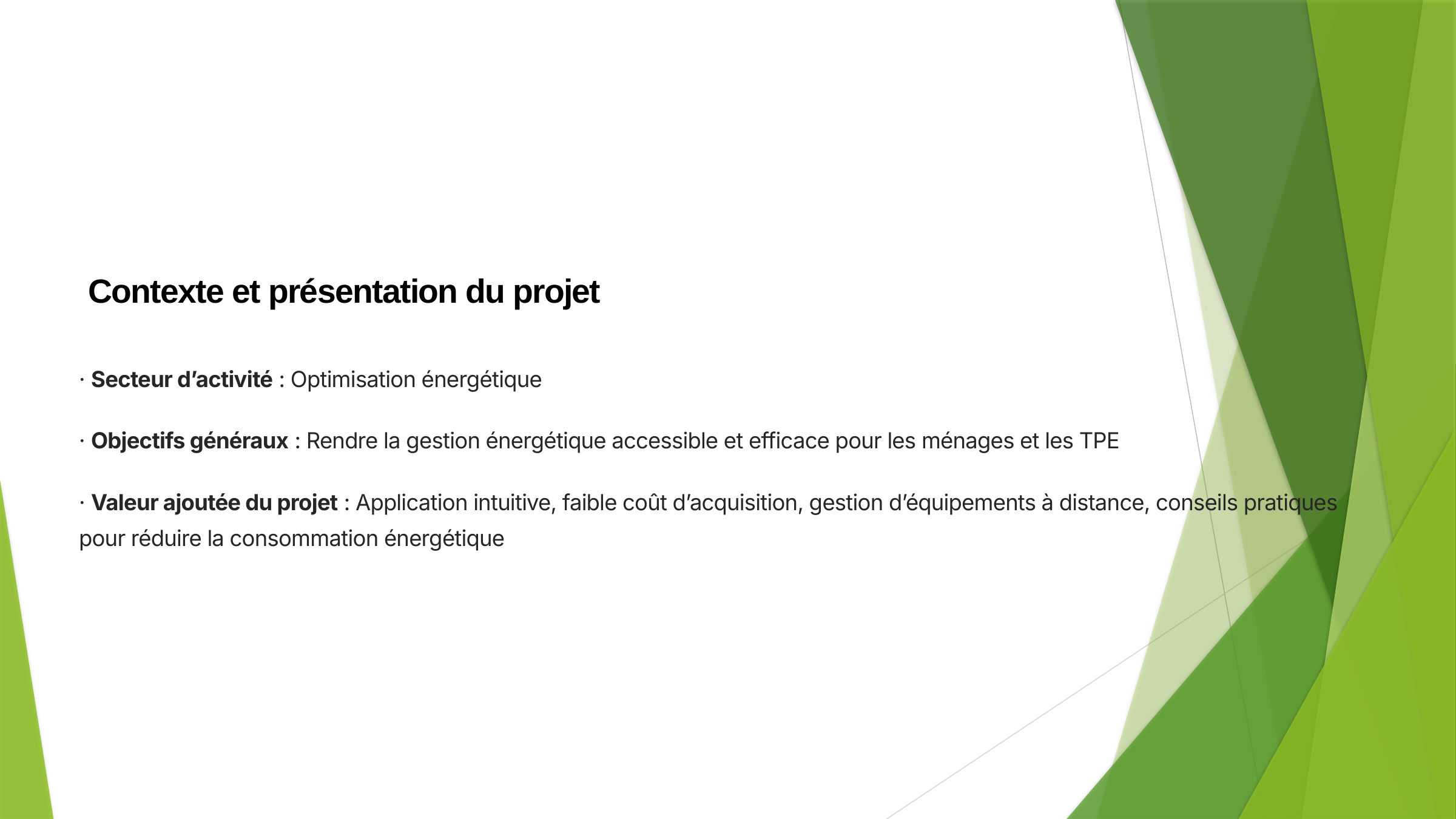

Contexte et présentation du projet
· Secteur d’activité : Optimisation énergétique
· Objectifs généraux : Rendre la gestion énergétique accessible et efficace pour les ménages et les TPE
· Valeur ajoutée du projet : Application intuitive, faible coût d’acquisition, gestion d’équipements à distance, conseils pratiques pour réduire la consommation énergétique